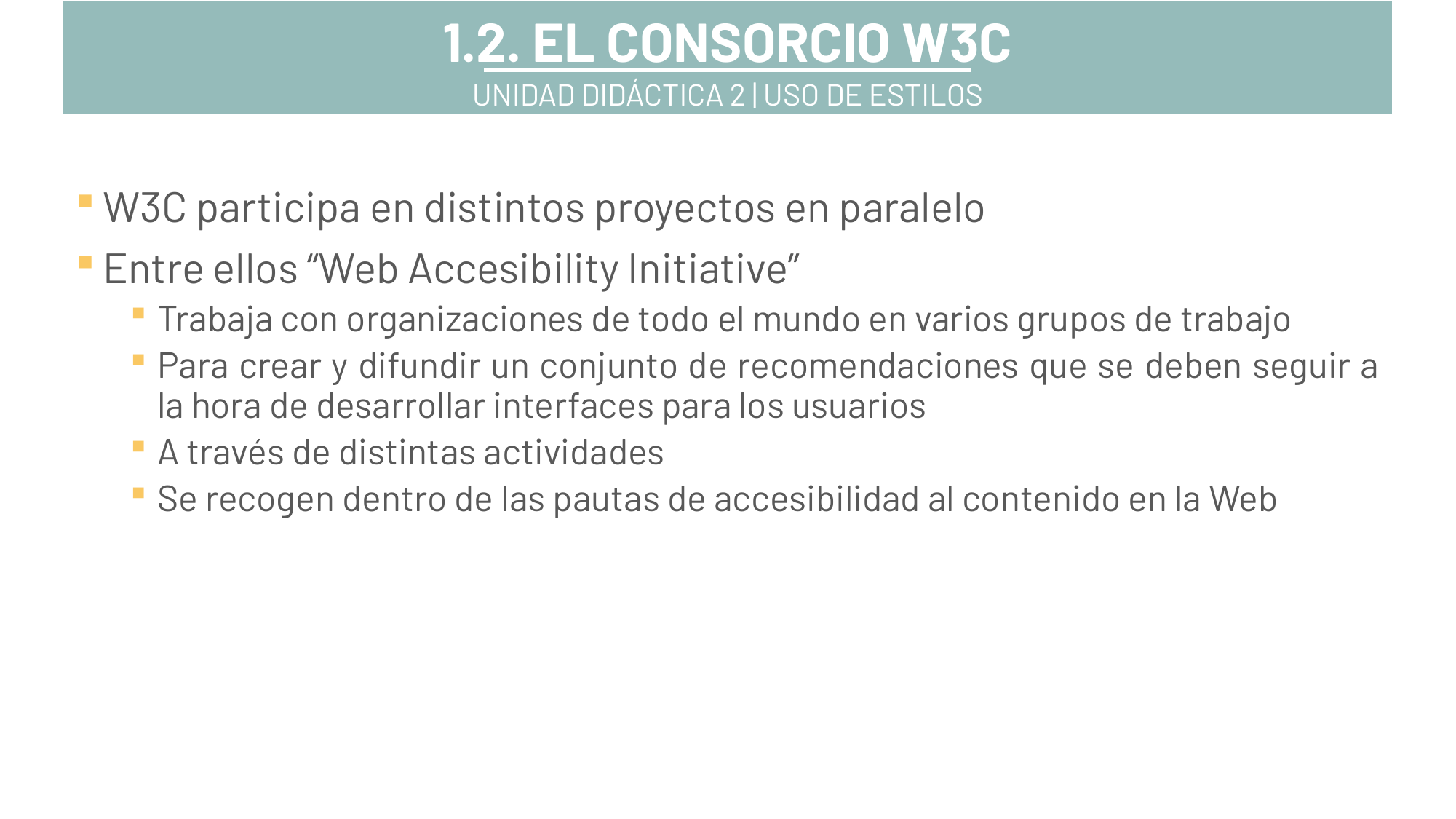

1.2. EL CONSORCIO W3C
UNIDAD DIDÁCTICA 2 | USO DE ESTILOS
W3C participa en distintos proyectos en paralelo
Entre ellos “Web Accesibility Initiative”
Trabaja con organizaciones de todo el mundo en varios grupos de trabajo
Para crear y difundir un conjunto de recomendaciones que se deben seguir a la hora de desarrollar interfaces para los usuarios
A través de distintas actividades
Se recogen dentro de las pautas de accesibilidad al contenido en la Web